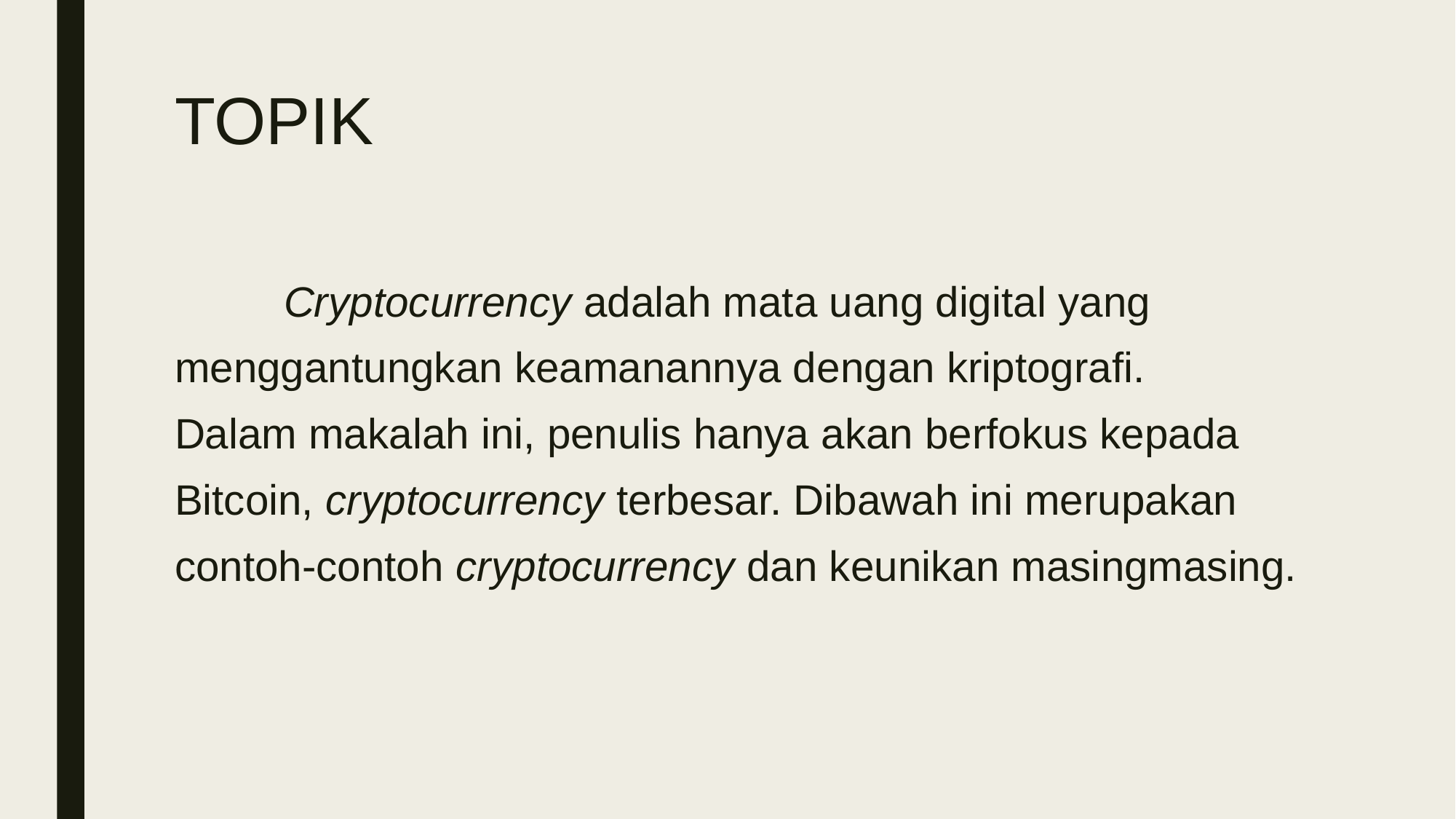

# TOPIK
	Cryptocurrency adalah mata uang digital yang
menggantungkan keamanannya dengan kriptografi.
Dalam makalah ini, penulis hanya akan berfokus kepada
Bitcoin, cryptocurrency terbesar. Dibawah ini merupakan
contoh-contoh cryptocurrency dan keunikan masingmasing.